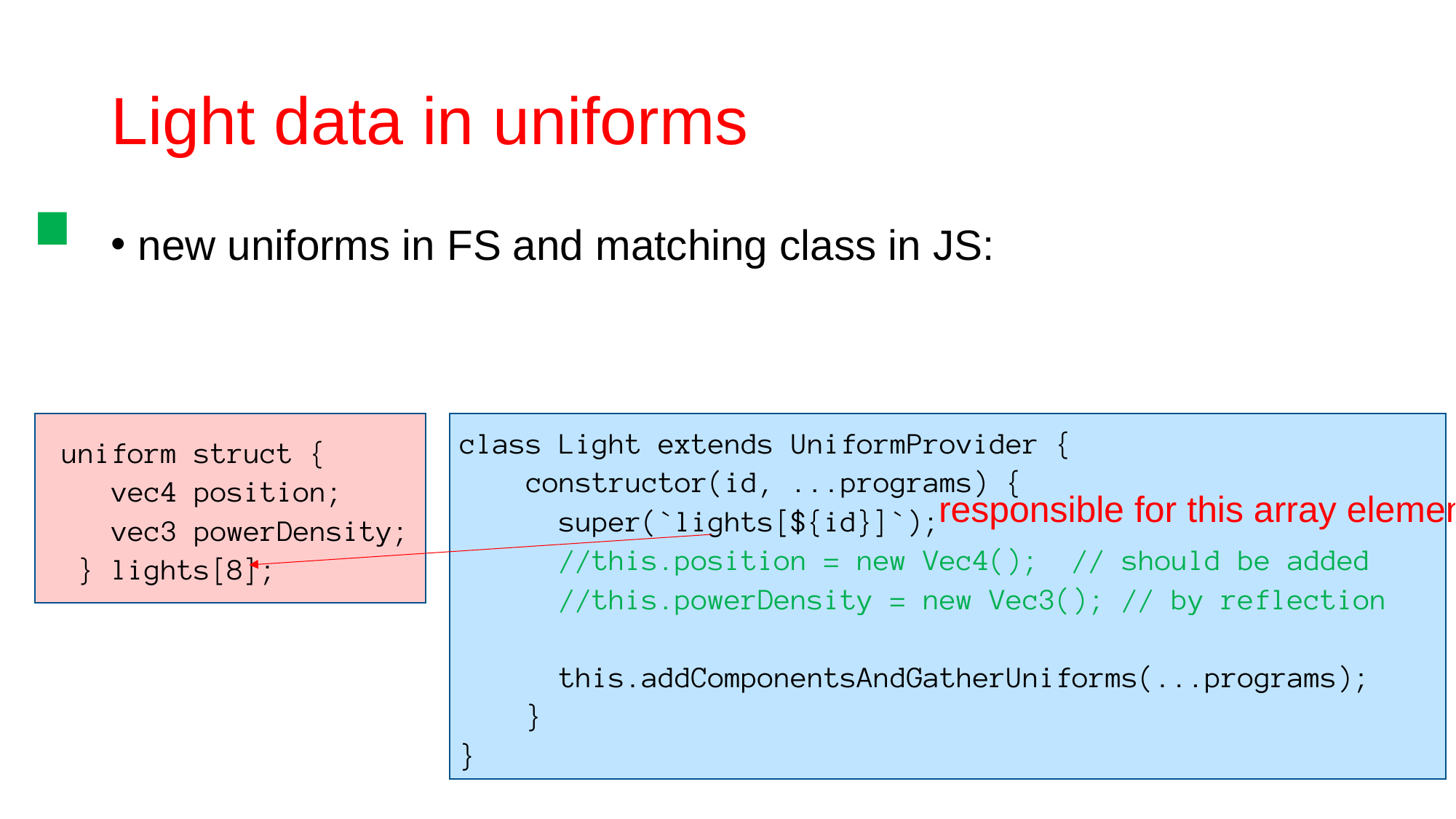

.
# Light data in uniforms
new uniforms in FS and matching class in JS:

 uniform struct {
    vec4 position;
    vec3 powerDensity;
  } lights[8];
class Light extends UniformProvider {
    constructor(id, ...programs) {
      super(`lights[${id}]`);
      //this.position = new Vec4();  // should be added
      //this.powerDensity = new Vec3(); // by reflection

      this.addComponentsAndGatherUniforms(...programs);
    }
}
responsible for this array element